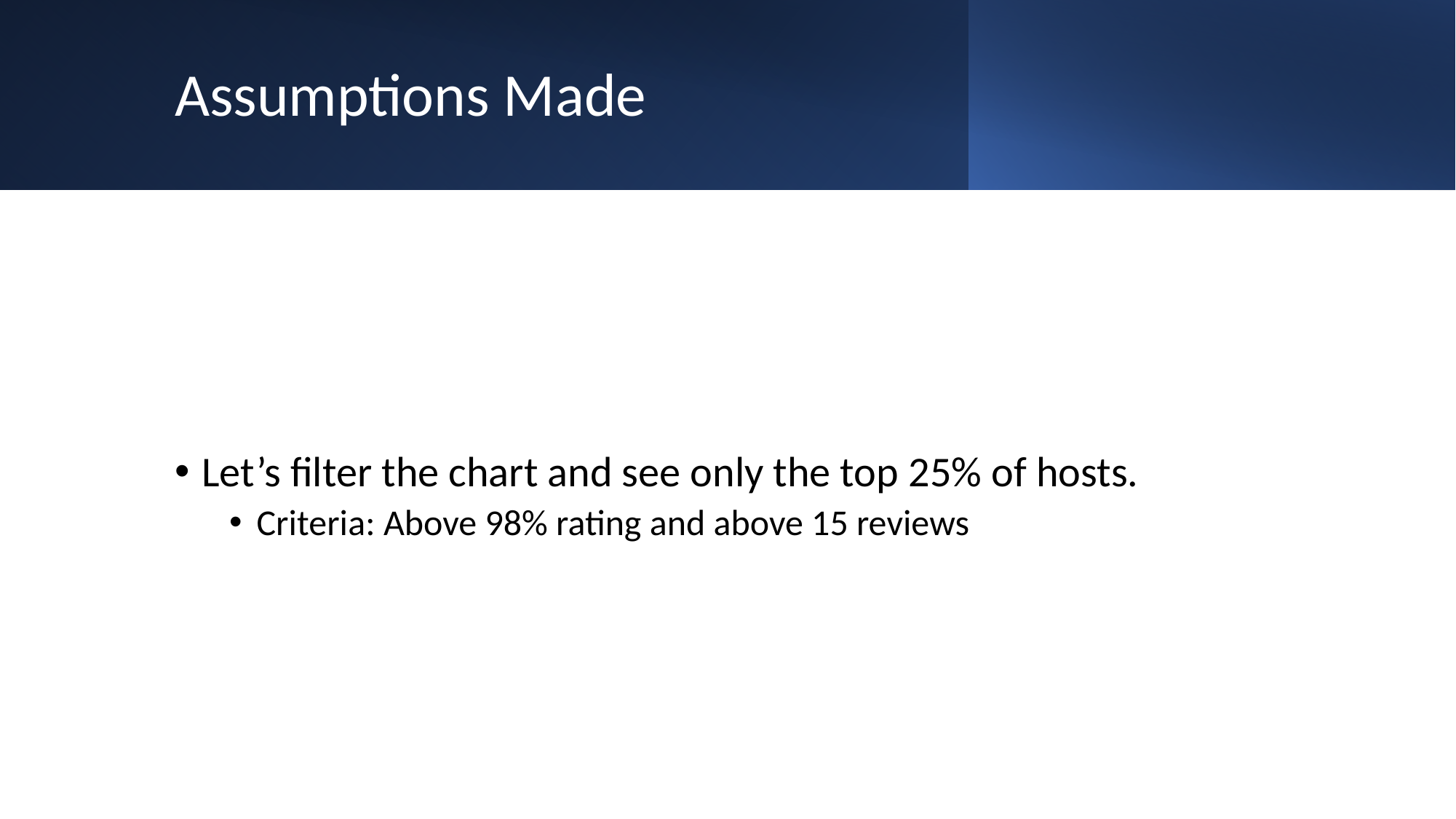

# Assumptions Made
Let’s filter the chart and see only the top 25% of hosts.
Criteria: Above 98% rating and above 15 reviews